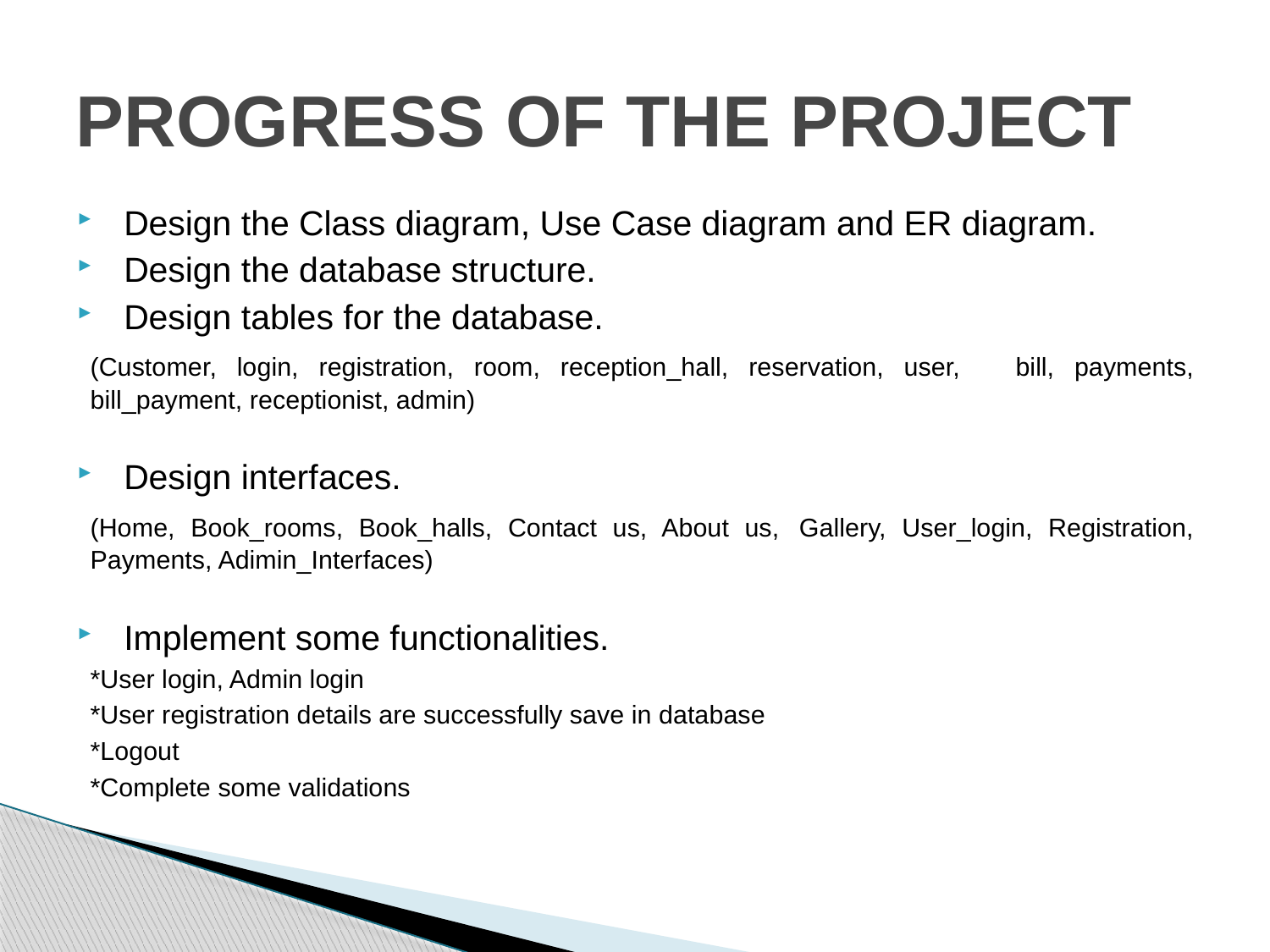

# PROGRESS OF THE PROJECT

Design the Class diagram, Use Case diagram and ER diagram.
Design the database structure.
Design tables for the database.
	(Customer, login, registration, room, reception_hall, reservation, user, 	bill, payments, bill_payment, receptionist, admin)

Design interfaces.
	(Home, Book_rooms, Book_halls, Contact us, About us, 	Gallery, User_login, Registration, Payments, Adimin_Interfaces)

Implement some functionalities.
	*User login, Admin login
	*User registration details are successfully save in database
	*Logout
	*Complete some validations